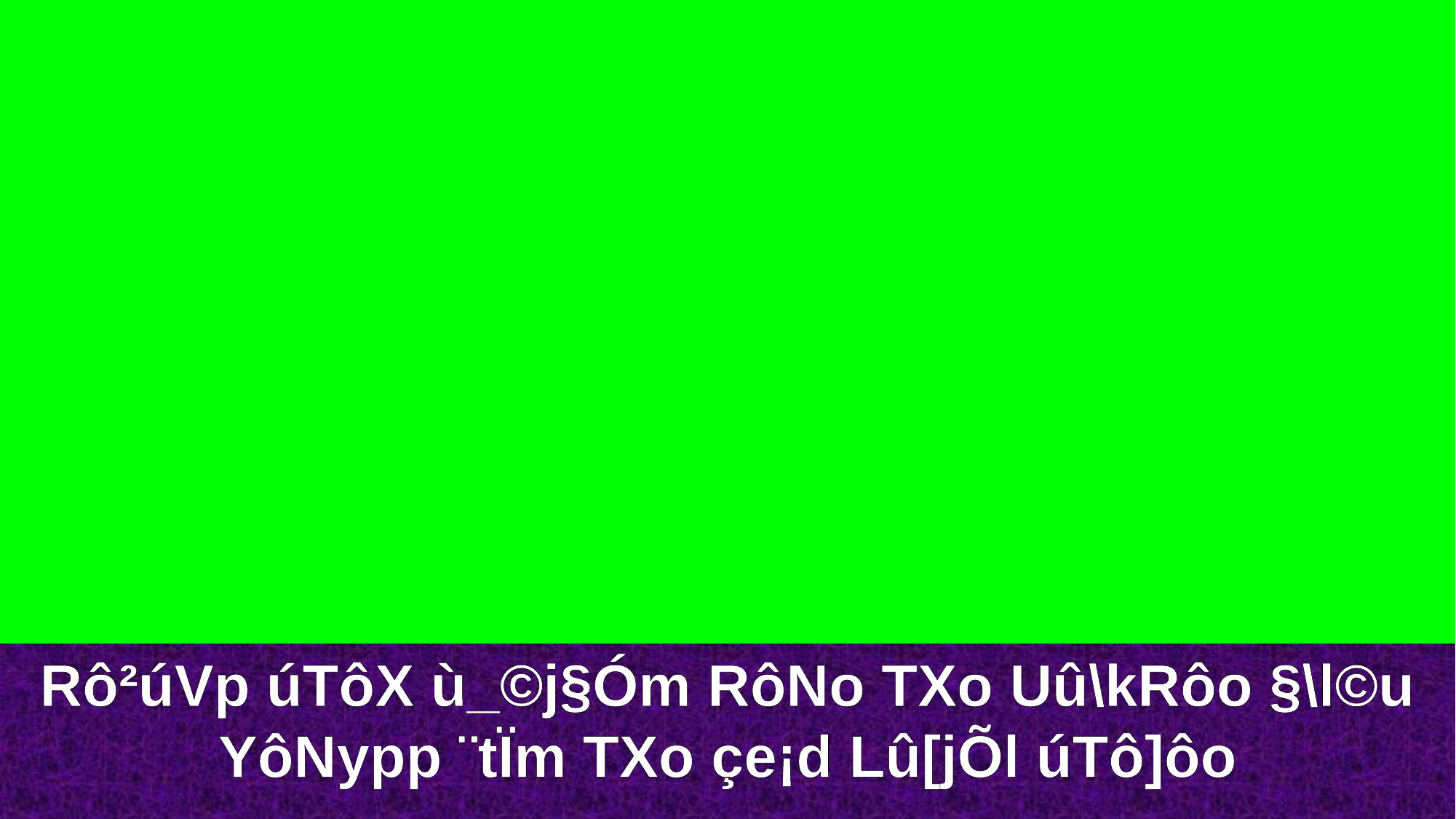

Rô²úVp úTôX ù_©j§Óm RôNo TXo Uû\kRôo §\l©u YôN­ypp ¨tÏm TXo çe¡d Lû[jÕl úTô]ôo